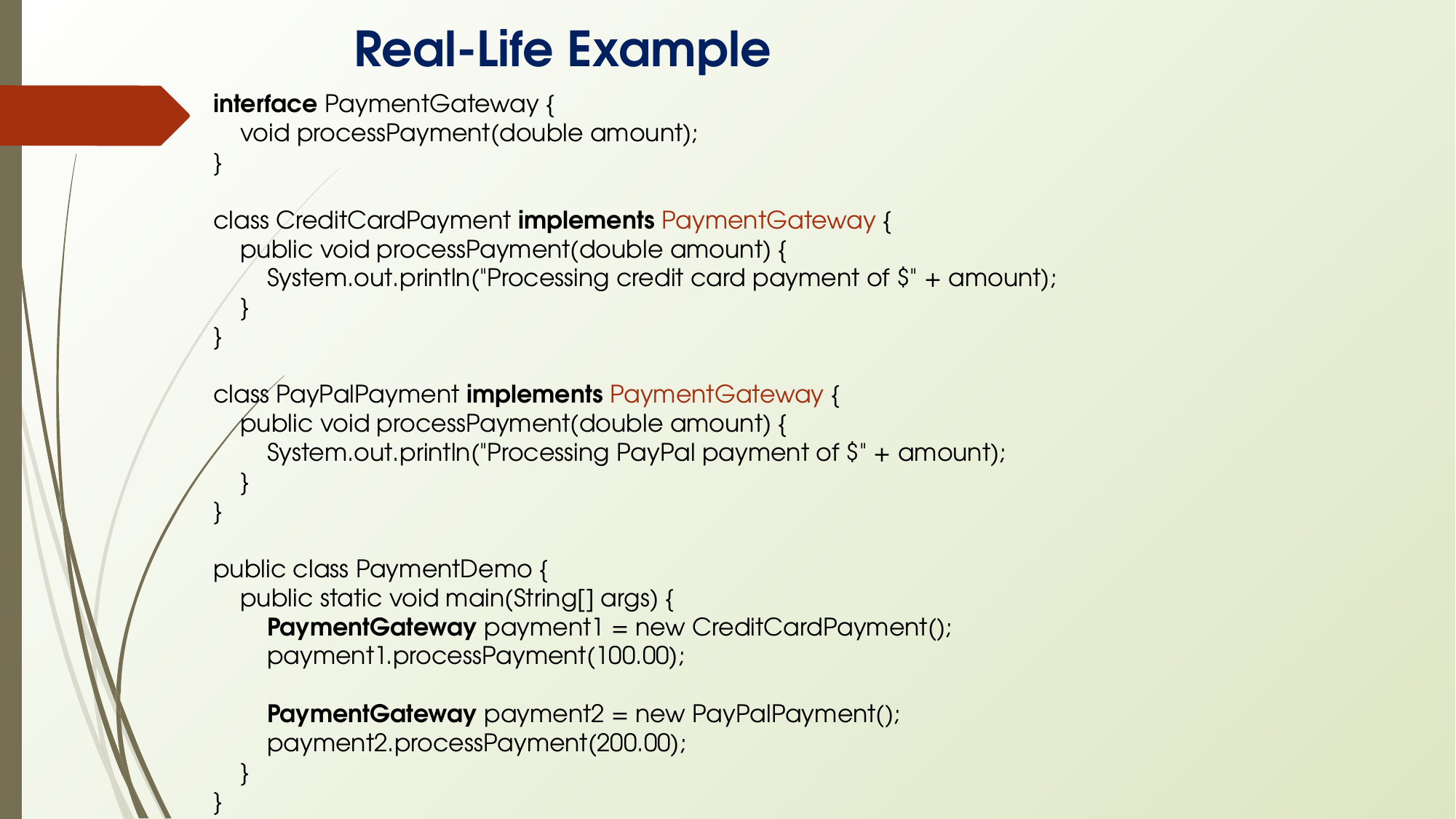

Real-Life Example

interface PaymentGateway {
    void processPayment(double amount);
}

class CreditCardPayment implements PaymentGateway {
    public void processPayment(double amount) {
        System.out.println("Processing credit card payment of $" + amount);
    }
}

class PayPalPayment implements PaymentGateway {
    public void processPayment(double amount) {
        System.out.println("Processing PayPal payment of $" + amount);
    }
}

public class PaymentDemo {
    public static void main(String[] args) {
        PaymentGateway payment1 = new CreditCardPayment();
        payment1.processPayment(100.00);

        PaymentGateway payment2 = new PayPalPayment();
        payment2.processPayment(200.00);
    }
}